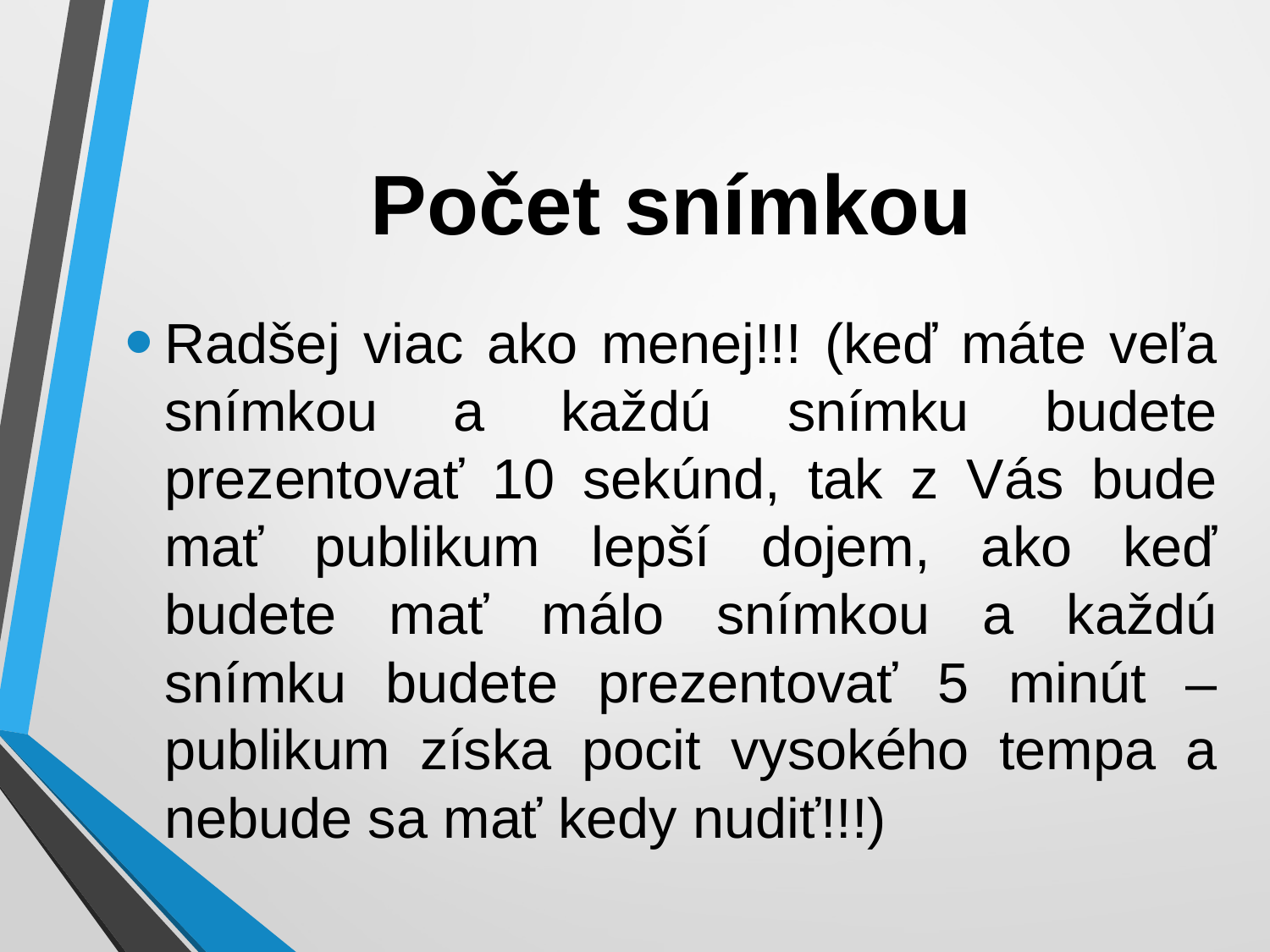

# Počet snímkou
Radšej viac ako menej!!! (keď máte veľa snímkou a každú snímku budete prezentovať 10 sekúnd, tak z Vás bude mať publikum lepší dojem, ako keď budete mať málo snímkou a každú snímku budete prezentovať 5 minút – publikum získa pocit vysokého tempa a nebude sa mať kedy nudiť!!!)